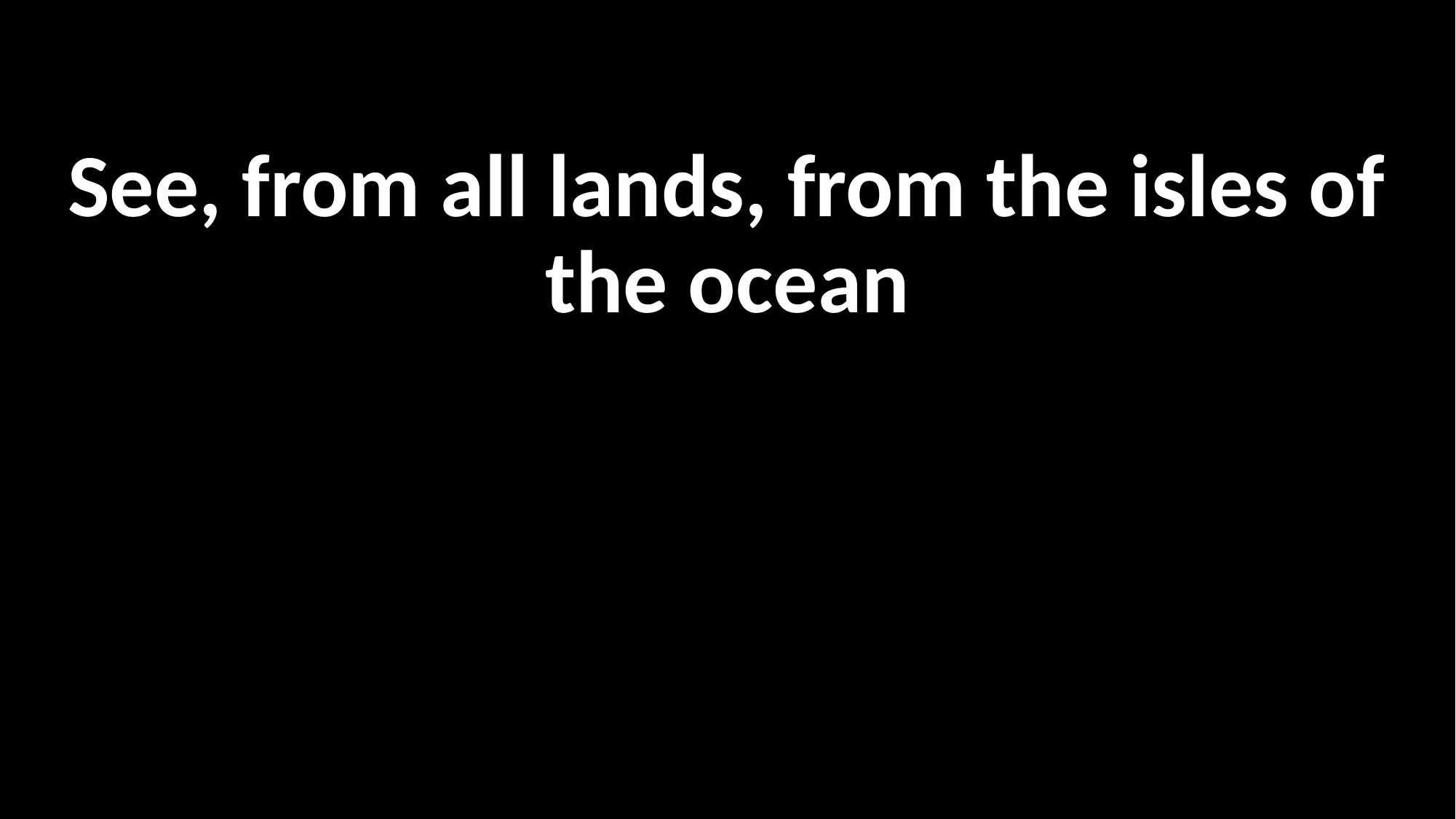

See, from all lands, from the isles of the ocean